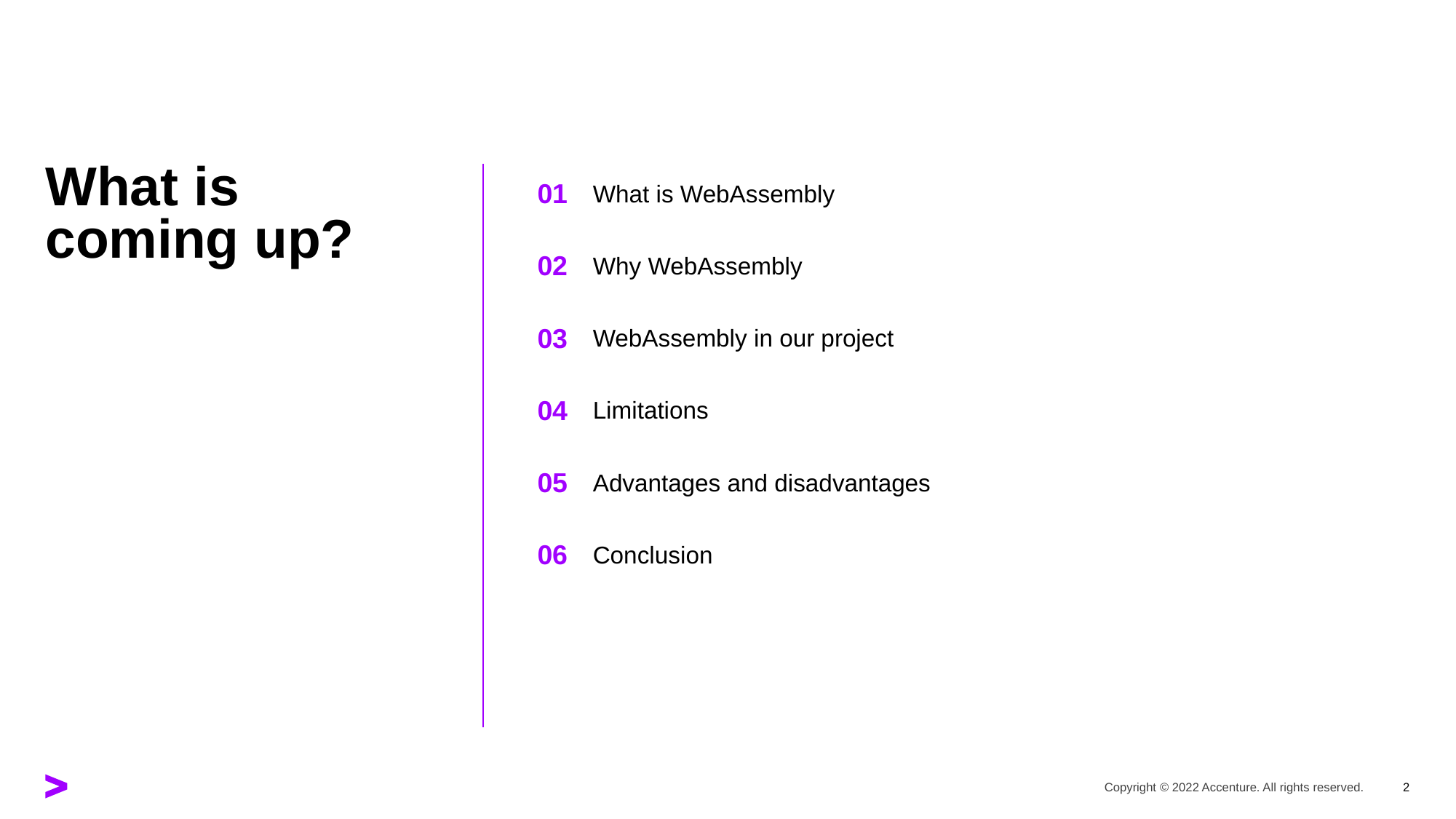

01
What is WebAssembly

# What is coming up?
02
Why WebAssembly

03
WebAssembly in our project

04
Limitations

05
Advantages and disadvantages

06
Conclusion

Copyright © 2022 Accenture. All rights reserved.
2